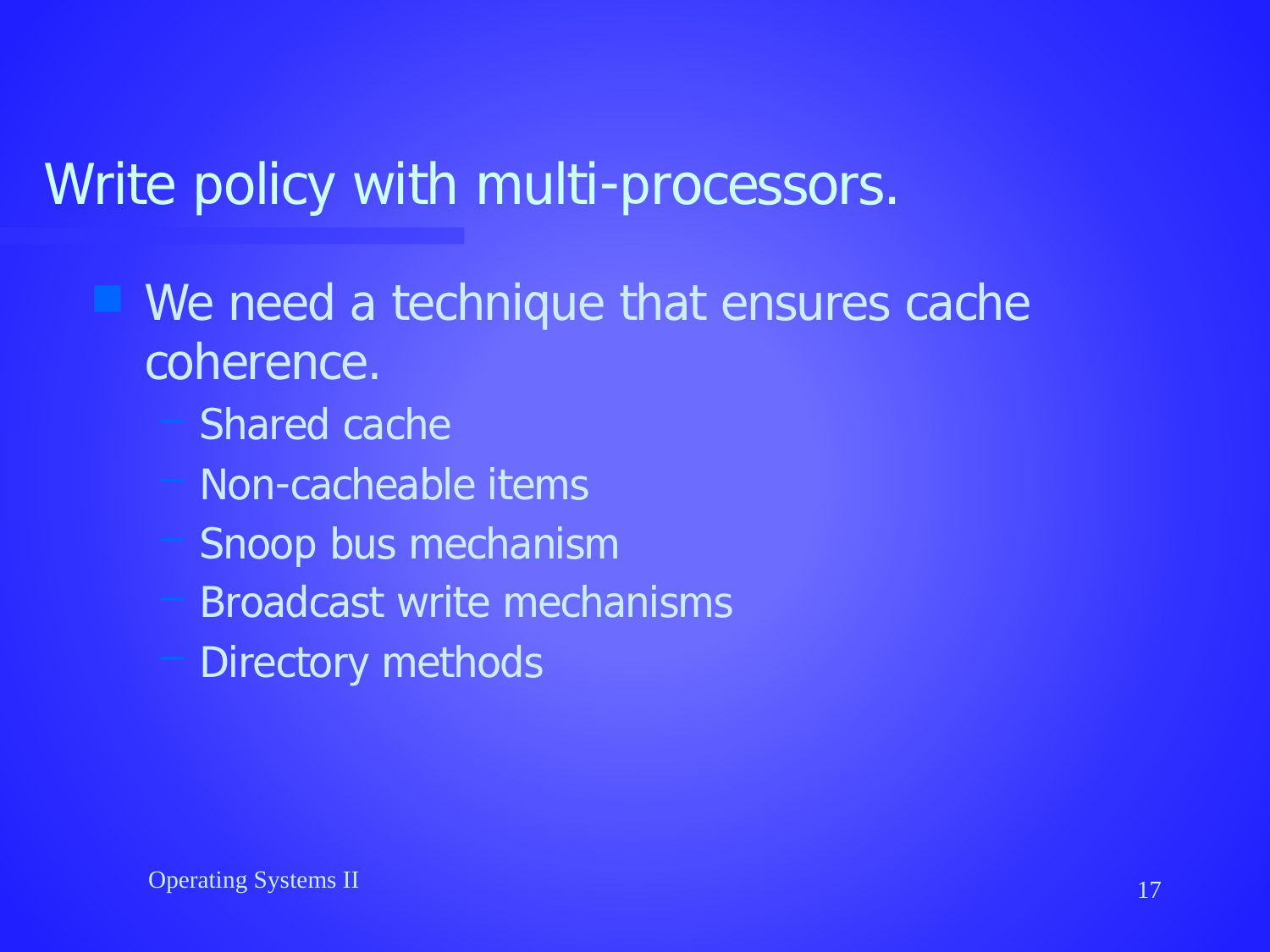

# Write policy with multi-processors.
We need a technique that ensures cache coherence.
Shared cache
Non-cacheable items
Snoop bus mechanism
Broadcast write mechanisms
Directory methods
Operating Systems II
17